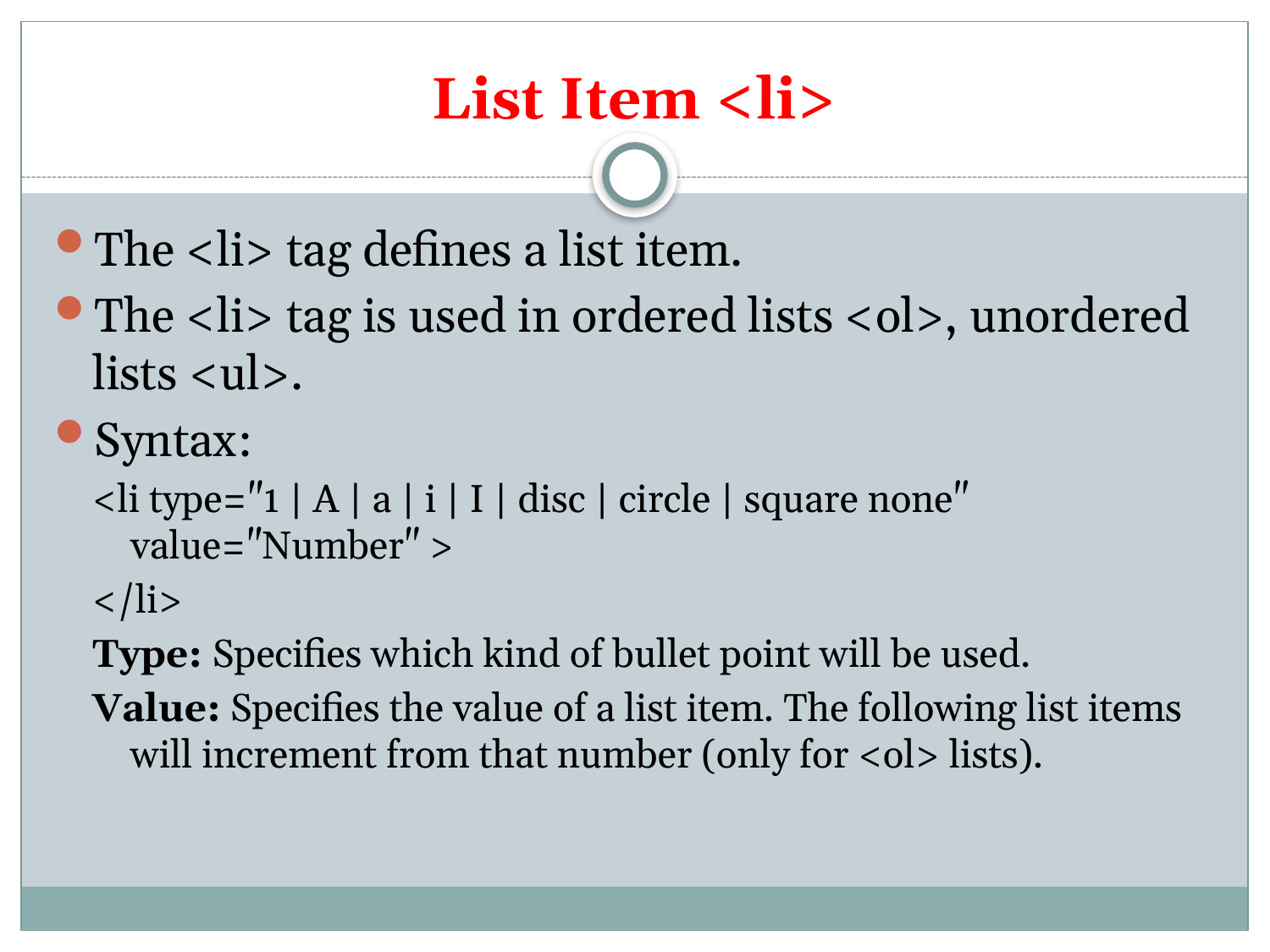

# List Item <li>
The <li> tag defines a list item.
The <li> tag is used in ordered lists <ol>, unordered lists <ul>.
Syntax:
<li type="1 | A | a | i | I | disc | circle | square none" 		 value="Number" >
</li>
Type: Specifies which kind of bullet point will be used.
Value: Specifies the value of a list item. The following list items will increment from that number (only for <ol> lists).